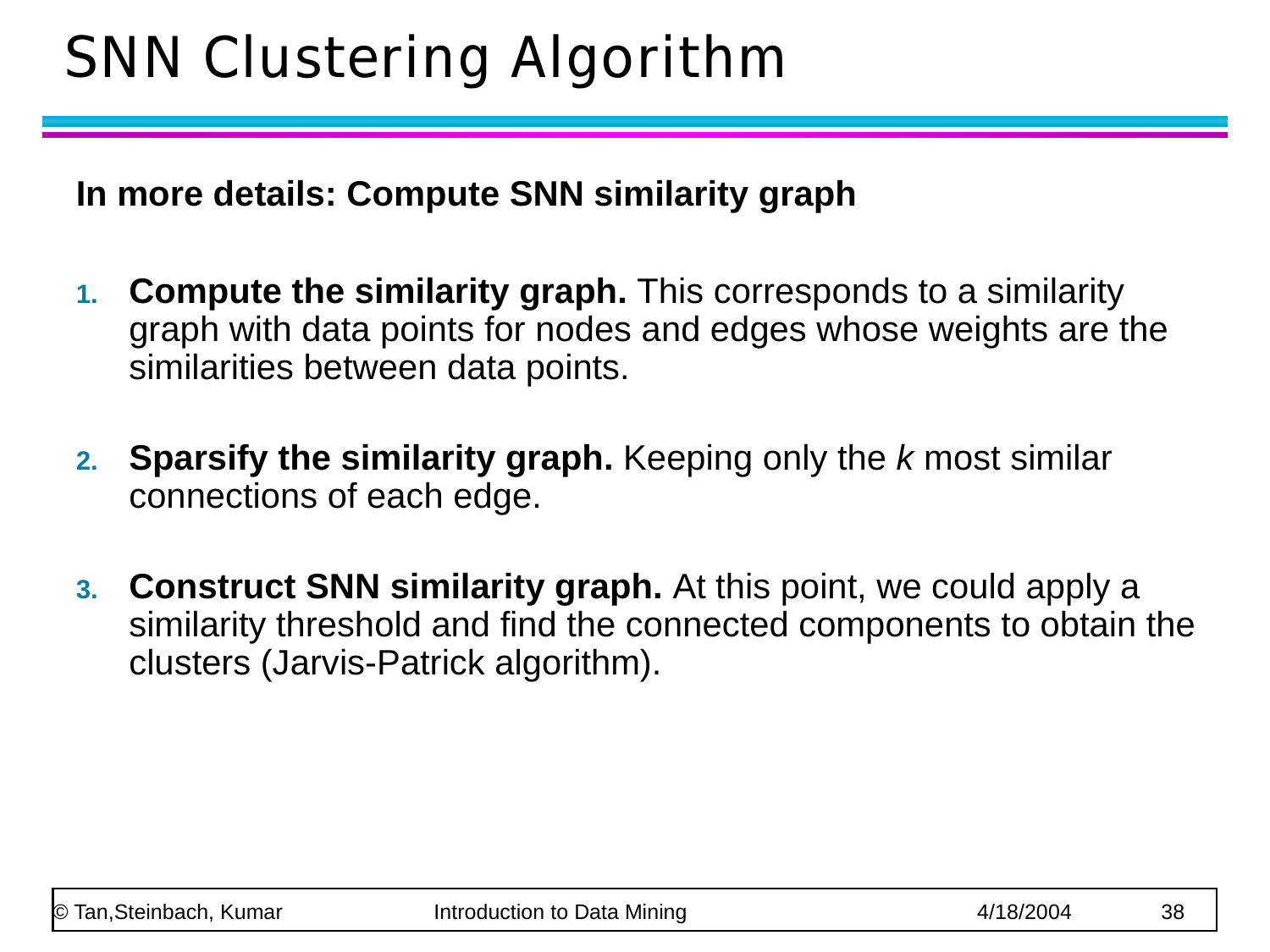

# SNN Clustering Algorithm
In more details: Compute SNN similarity graph

Compute the similarity graph. This corresponds to a similarity graph with data points for nodes and edges whose weights are the similarities between data points.

Sparsify the similarity graph. Keeping only the k most similar connections of each edge.

Construct SNN similarity graph. At this point, we could apply a similarity threshold and find the connected components to obtain the clusters (Jarvis-Patrick algorithm).